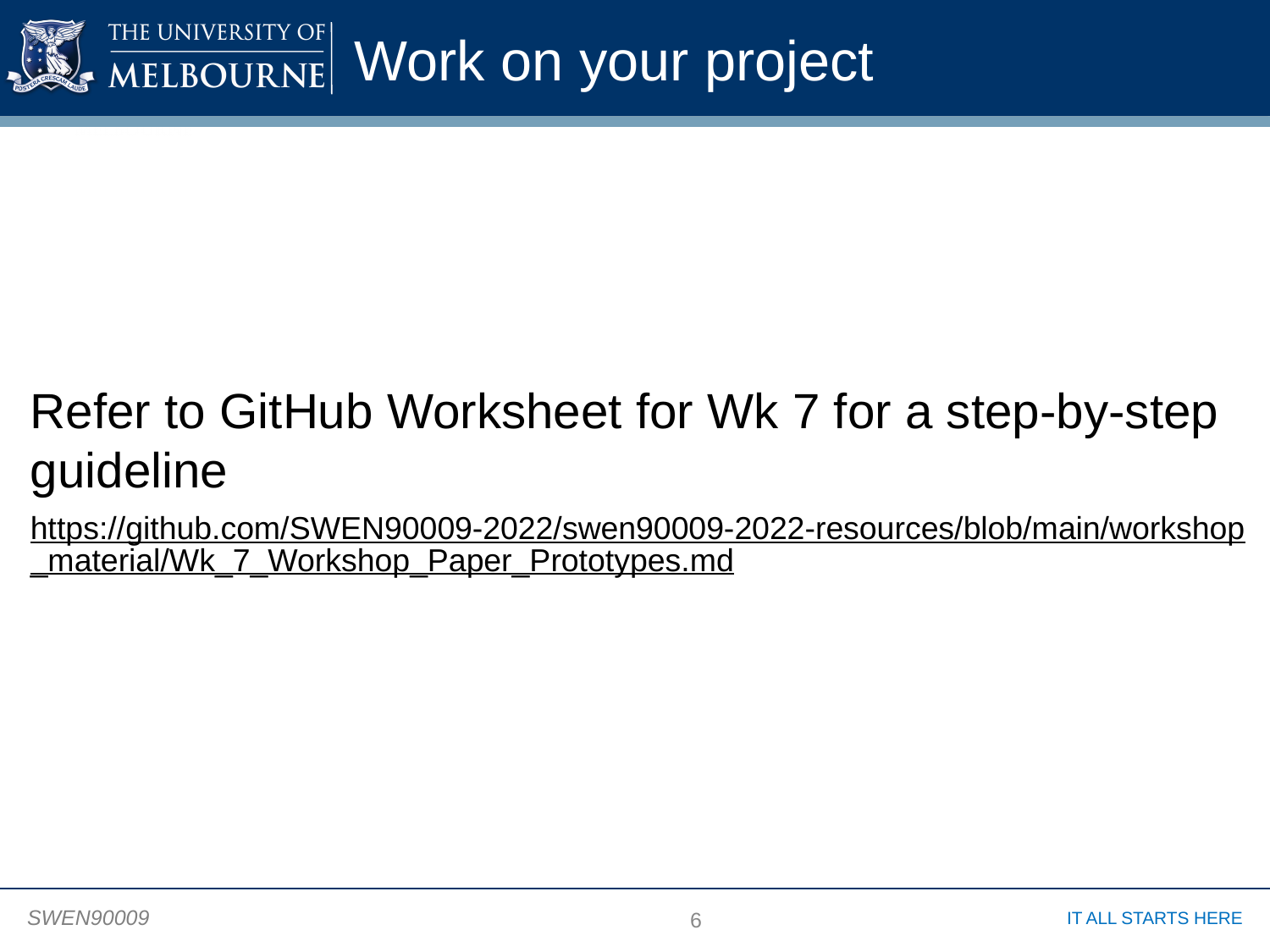

# Work on your project
Refer to GitHub Worksheet for Wk 7 for a step-by-step guideline
https://github.com/SWEN90009-2022/swen90009-2022-resources/blob/main/workshop_material/Wk_7_Workshop_Paper_Prototypes.md

6